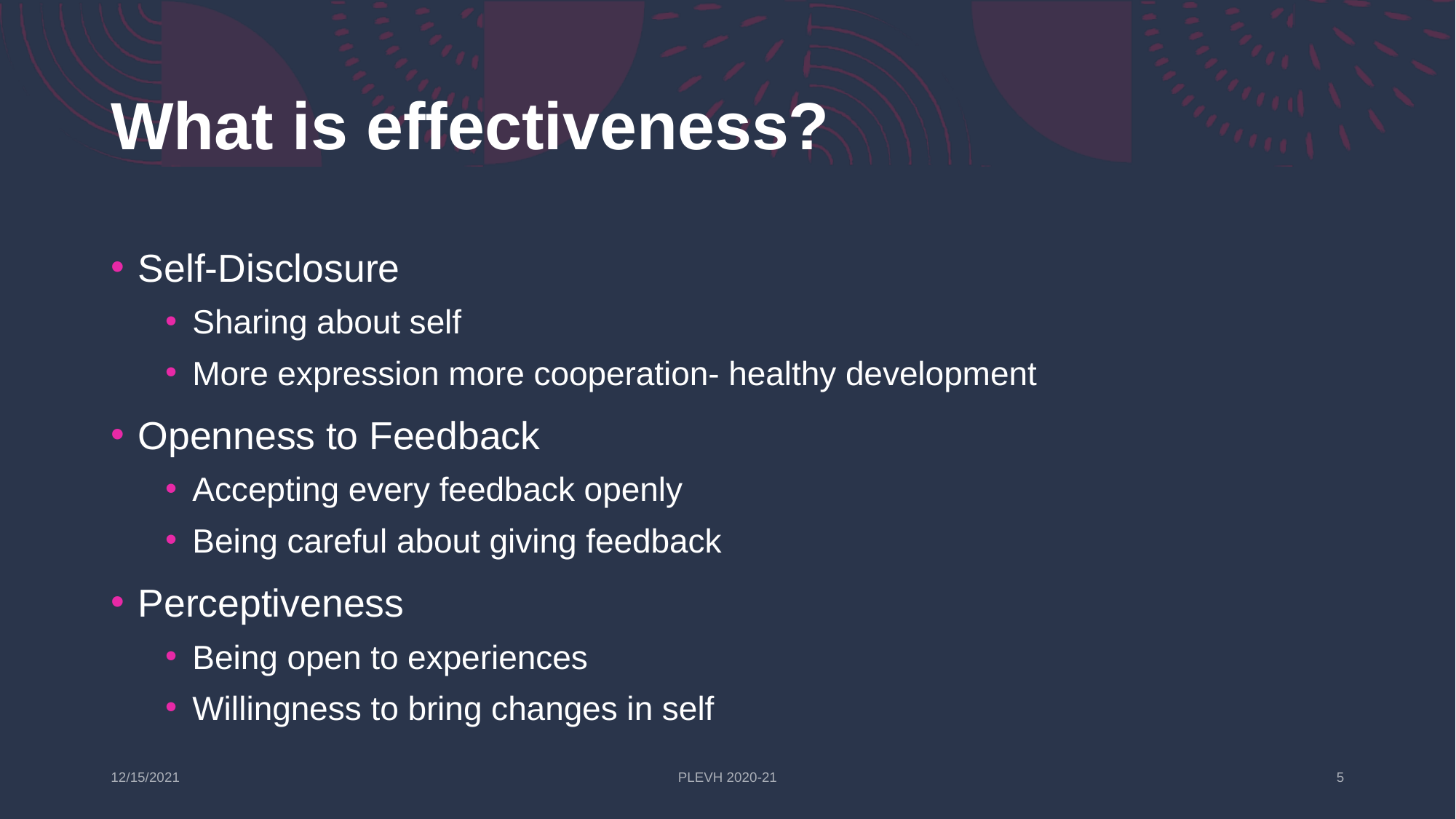

# What is effectiveness?
Self-Disclosure
Sharing about self
More expression more cooperation- healthy development
Openness to Feedback
Accepting every feedback openly
Being careful about giving feedback
Perceptiveness
Being open to experiences
Willingness to bring changes in self
12/15/2021
PLEVH 2020-21
5